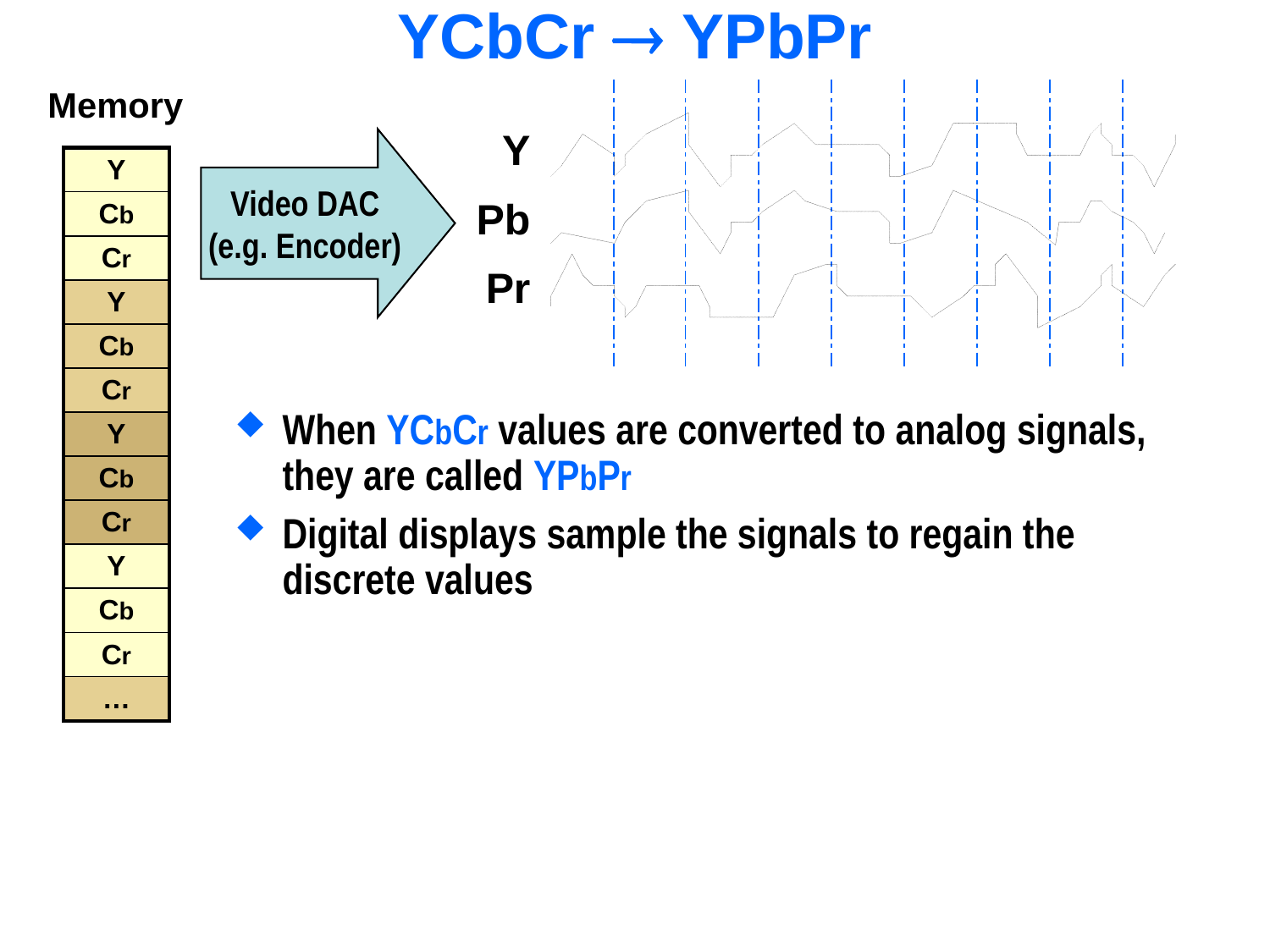

# YCbCr → YPbPr
|  |  |  |  |  |  |  |  |  |
| --- | --- | --- | --- | --- | --- | --- | --- | --- |
|  |  |  |  |  |  |  |  |  |
|  |  |  |  |  |  |  |  |  |
|  |  |  |  |  |  |  |  |  |
Memory

Y
Video DAC
(e.g. Encoder)
| Y |
| --- |
| Cb |
| Cr |
| Y |
| Cb |
| Cr |
| Y |
| Cb |
| Cr |
| Y |
| Cb |
| Cr |
| … |

Pb

Pr
When YCbCr values are converted to analog signals,
they are called YPbPr
Digital displays sample the signals to regain the discrete values